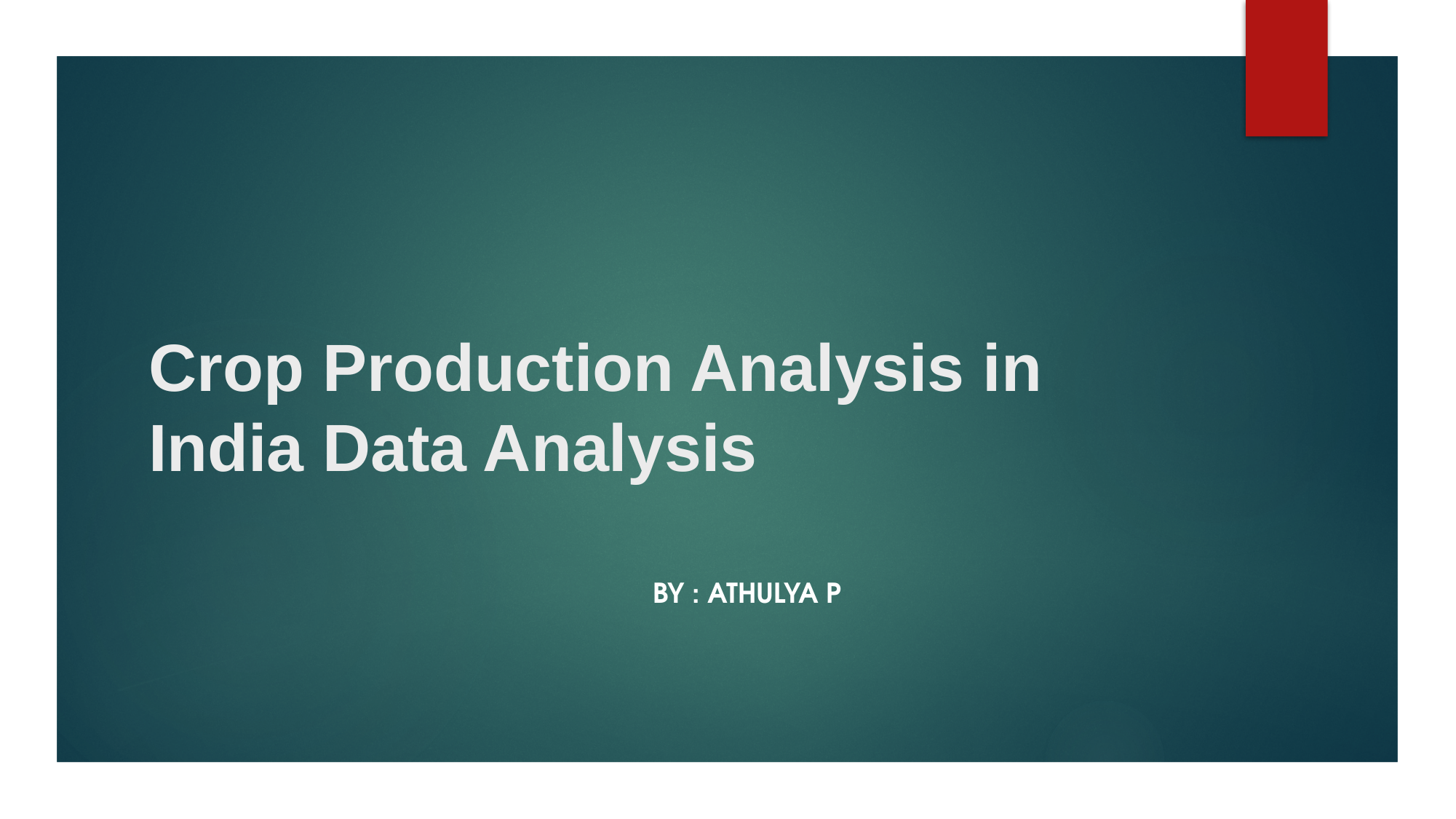

# Crop Production Analysis in India Data Analysis
                                                                  by : ATHULYA P